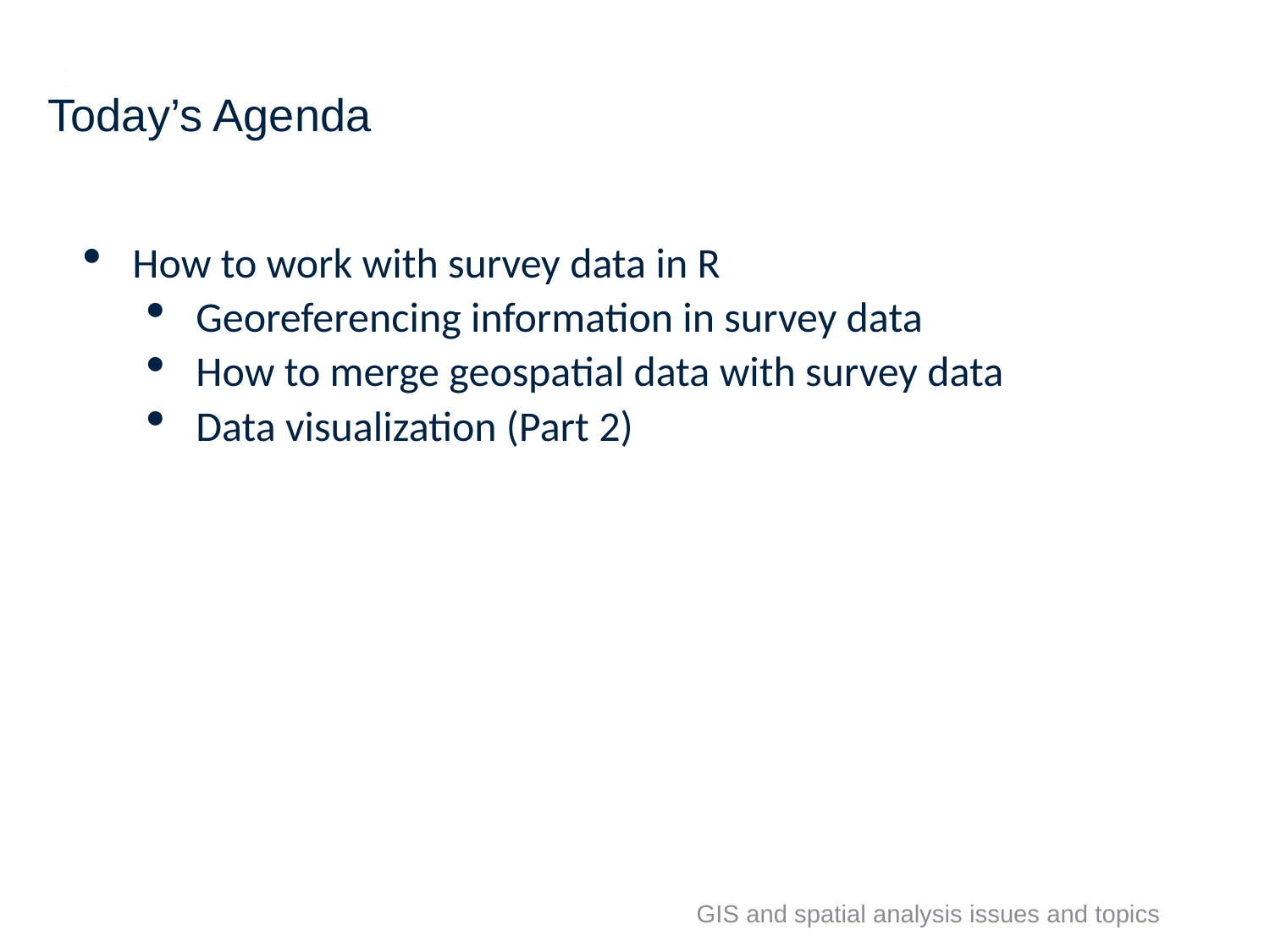

3
# Today’s Agenda
How to work with survey data in R
Georeferencing information in survey data
How to merge geospatial data with survey data
Data visualization (Part 2)

GIS and spatial analysis issues and topics